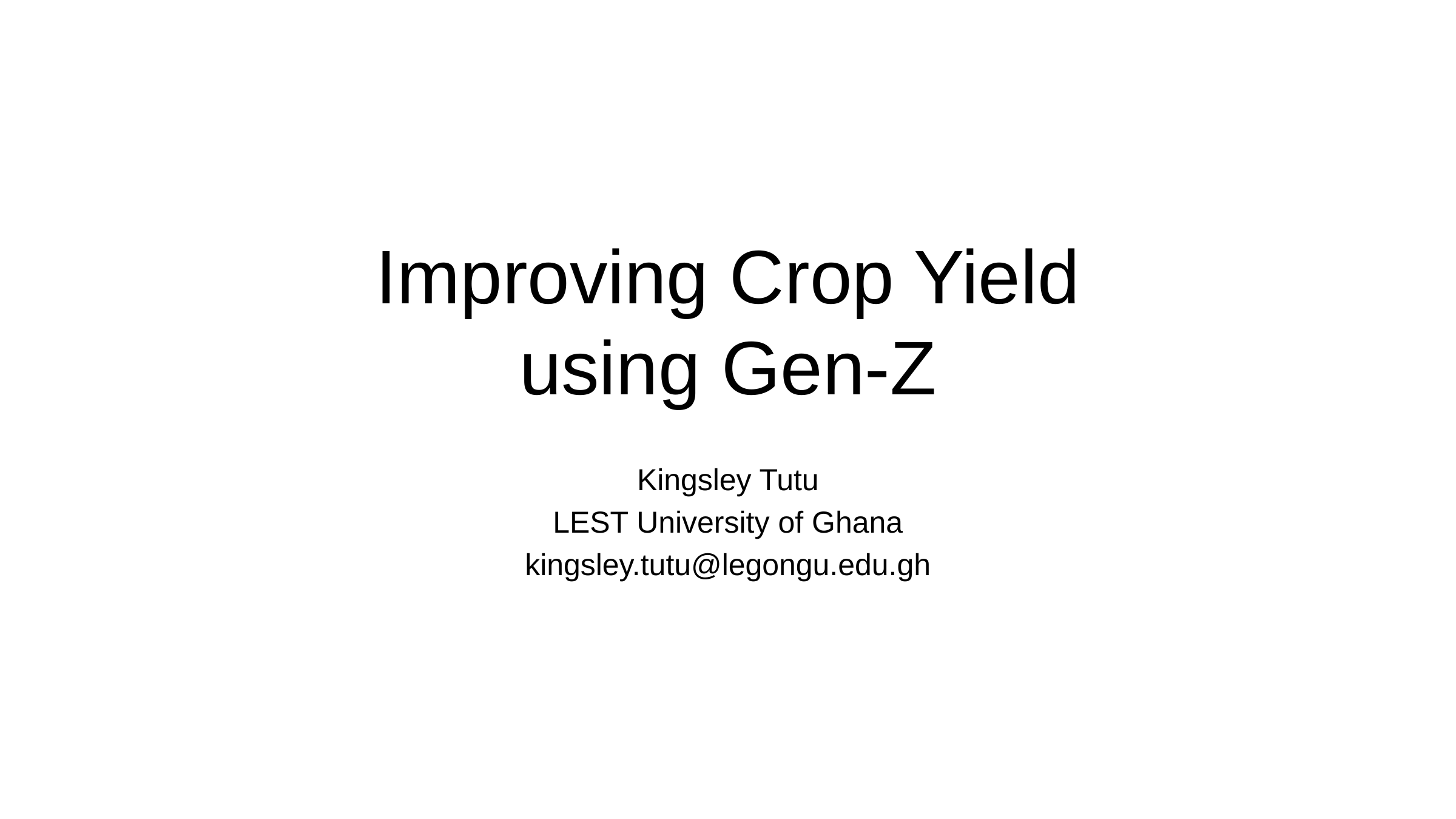

# Improving Crop Yield using Gen-Z
Kingsley Tutu
LEST University of Ghana
kingsley.tutu@legongu.edu.gh